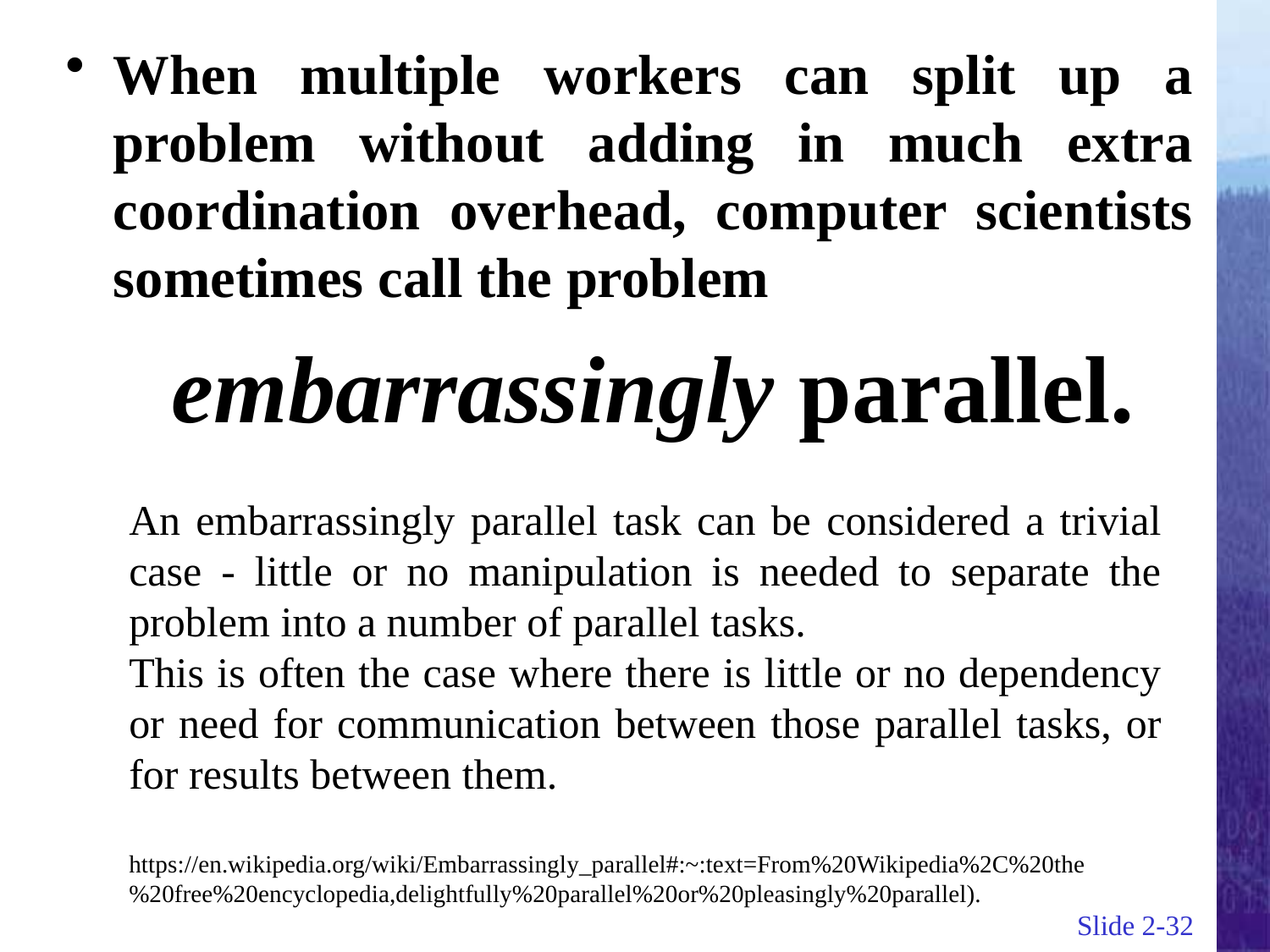

When multiple workers can split up a problem without adding in much extra coordination overhead, computer scientists sometimes call the problem
	embarrassingly parallel.

An embarrassingly parallel task can be considered a trivial case - little or no manipulation is needed to separate the problem into a number of parallel tasks.
This is often the case where there is little or no dependency or need for communication between those parallel tasks, or for results between them.

https://en.wikipedia.org/wiki/Embarrassingly_parallel#:~:text=From%20Wikipedia%2C%20the%20free%20encyclopedia,delightfully%20parallel%20or%20pleasingly%20parallel).